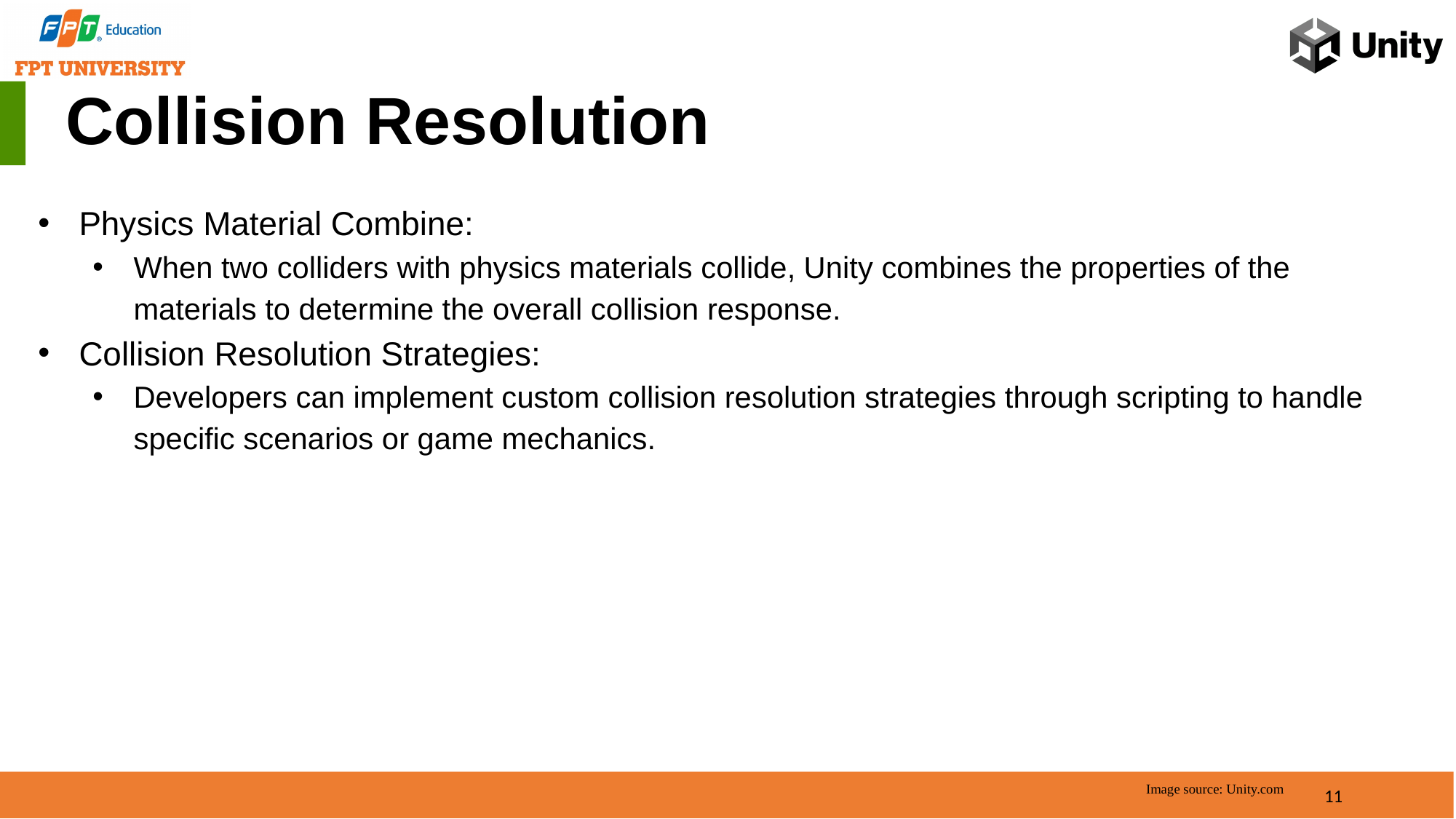

Collision Resolution

Physics Material Combine:
When two colliders with physics materials collide, Unity combines the properties of the materials to determine the overall collision response.
Collision Resolution Strategies:
Developers can implement custom collision resolution strategies through scripting to handle specific scenarios or game mechanics.
11
Image source: Unity.com